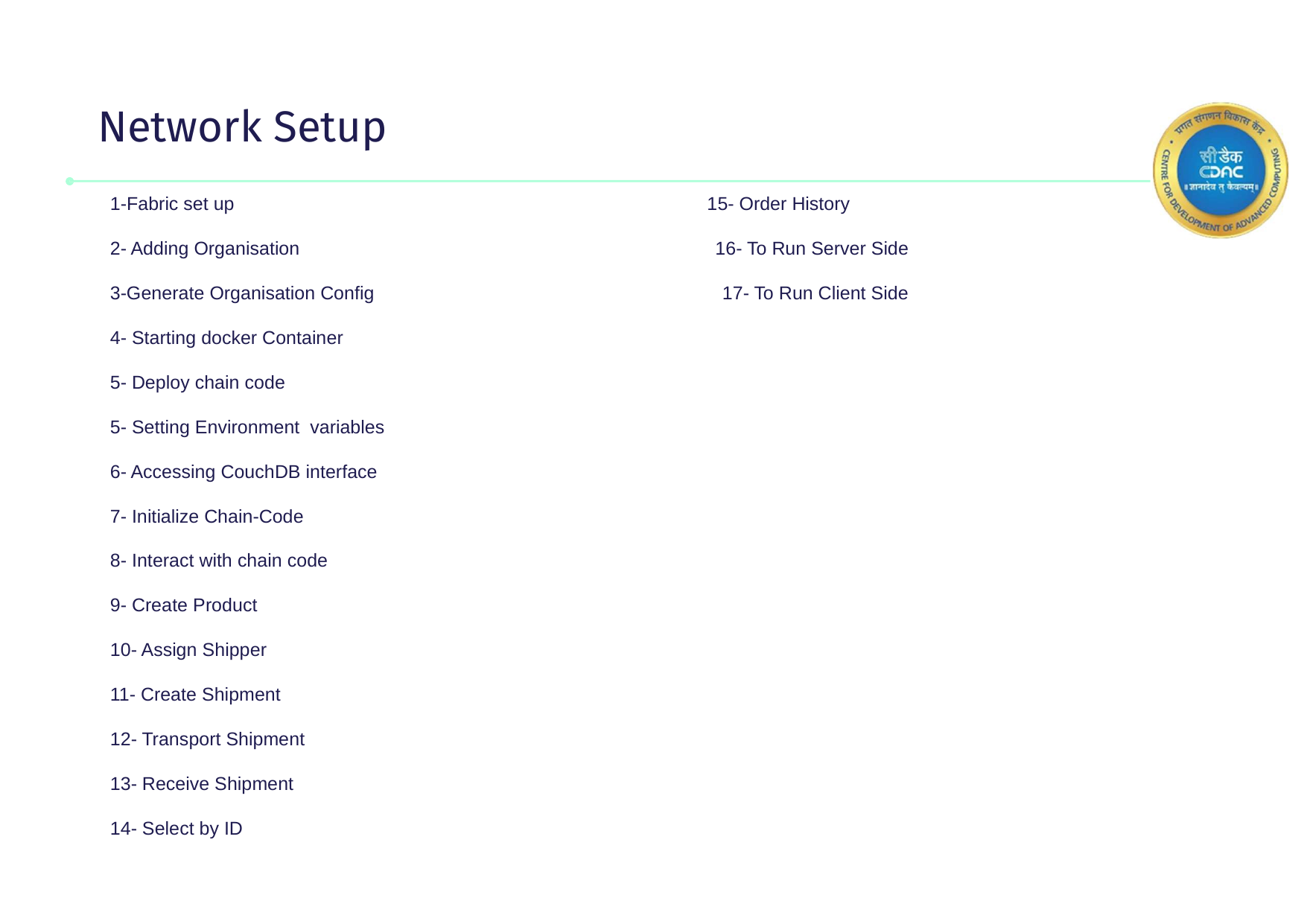

# Network Setup
1-Fabric set up                                                                                           15- Order History

2- Adding Organisation                                                                                16- To Run Server Side

3-Generate Organisation Config                                                                   17- To Run Client Side

4- Starting docker Container

5- Deploy chain code

5- Setting Environment  variables

6- Accessing CouchDB interface

7- Initialize Chain-Code

8- Interact with chain code

9- Create Product

10- Assign Shipper

11- Create Shipment

12- Transport Shipment

13- Receive Shipment

14- Select by ID